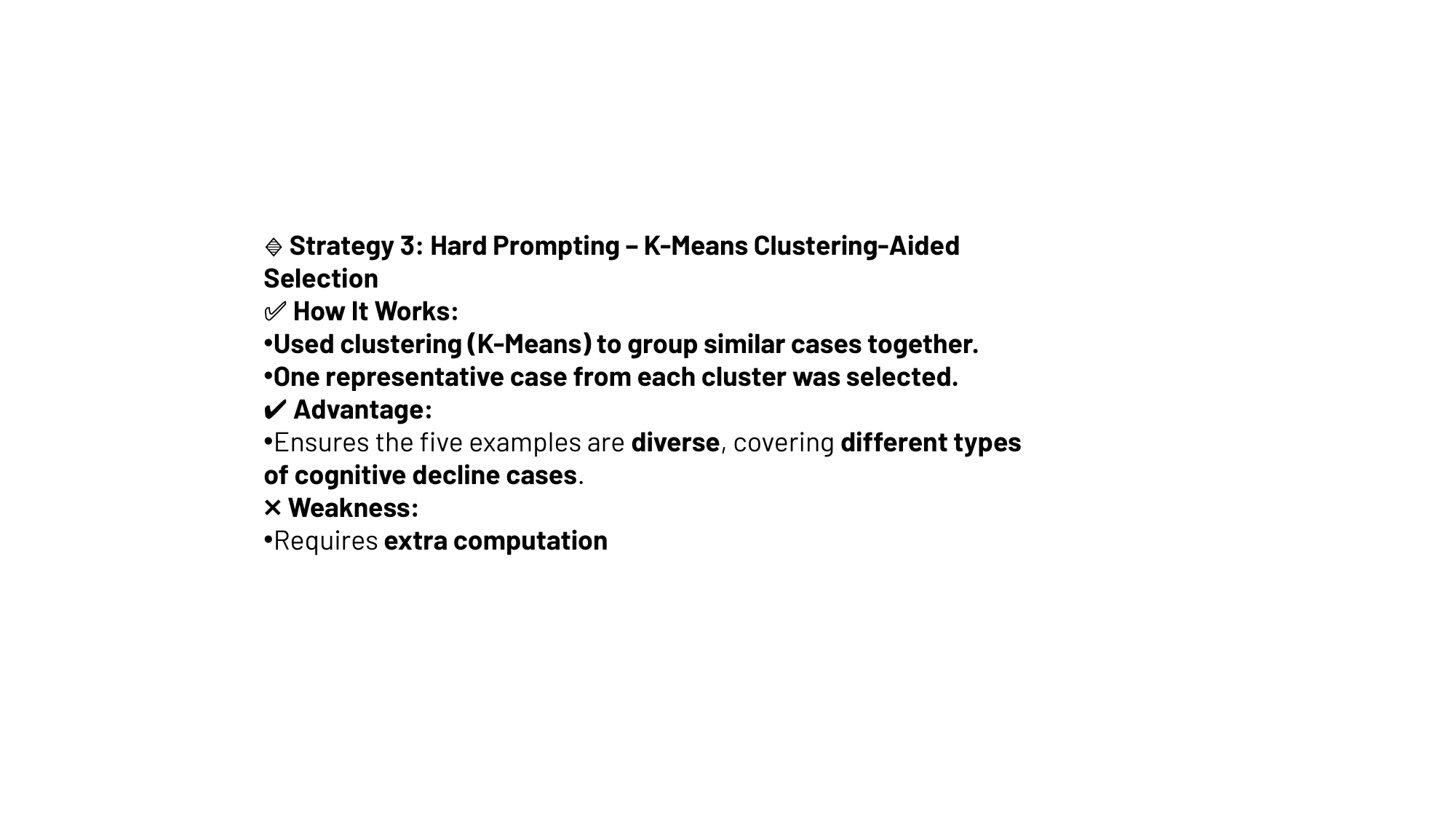

🔹 Strategy 3: Hard Prompting – K-Means Clustering-Aided Selection
✅ How It Works:
Used clustering (K-Means) to group similar cases together.
One representative case from each cluster was selected.
✔️ Advantage:
Ensures the five examples are diverse, covering different types of cognitive decline cases.
❌ Weakness:
Requires extra computation